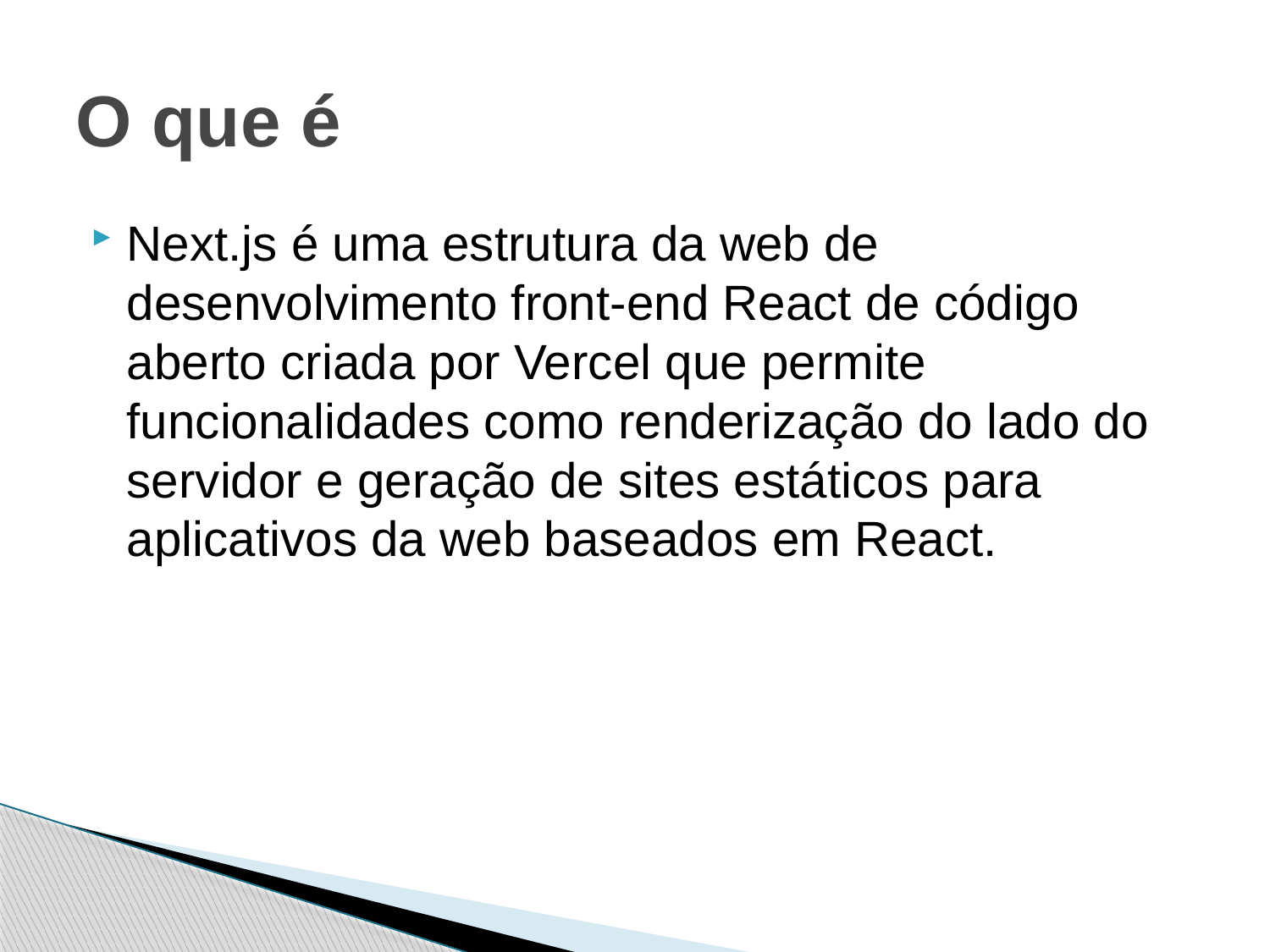

# O que é
Next.js é uma estrutura da web de desenvolvimento front-end React de código aberto criada por Vercel que permite funcionalidades como renderização do lado do servidor e geração de sites estáticos para aplicativos da web baseados em React.